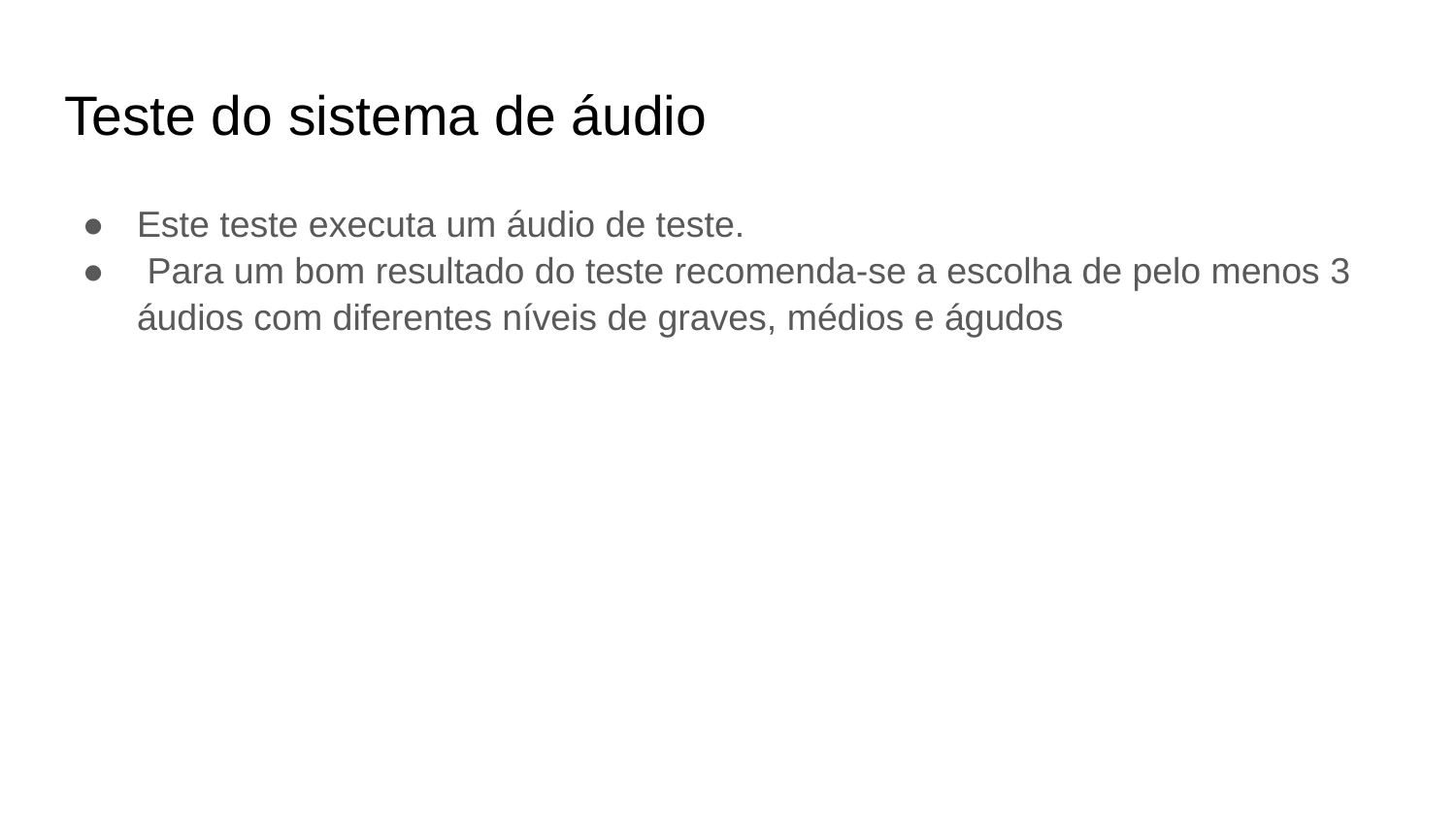

# Teste do sistema de áudio
Este teste executa um áudio de teste.
 Para um bom resultado do teste recomenda-se a escolha de pelo menos 3 áudios com diferentes níveis de graves, médios e águdos